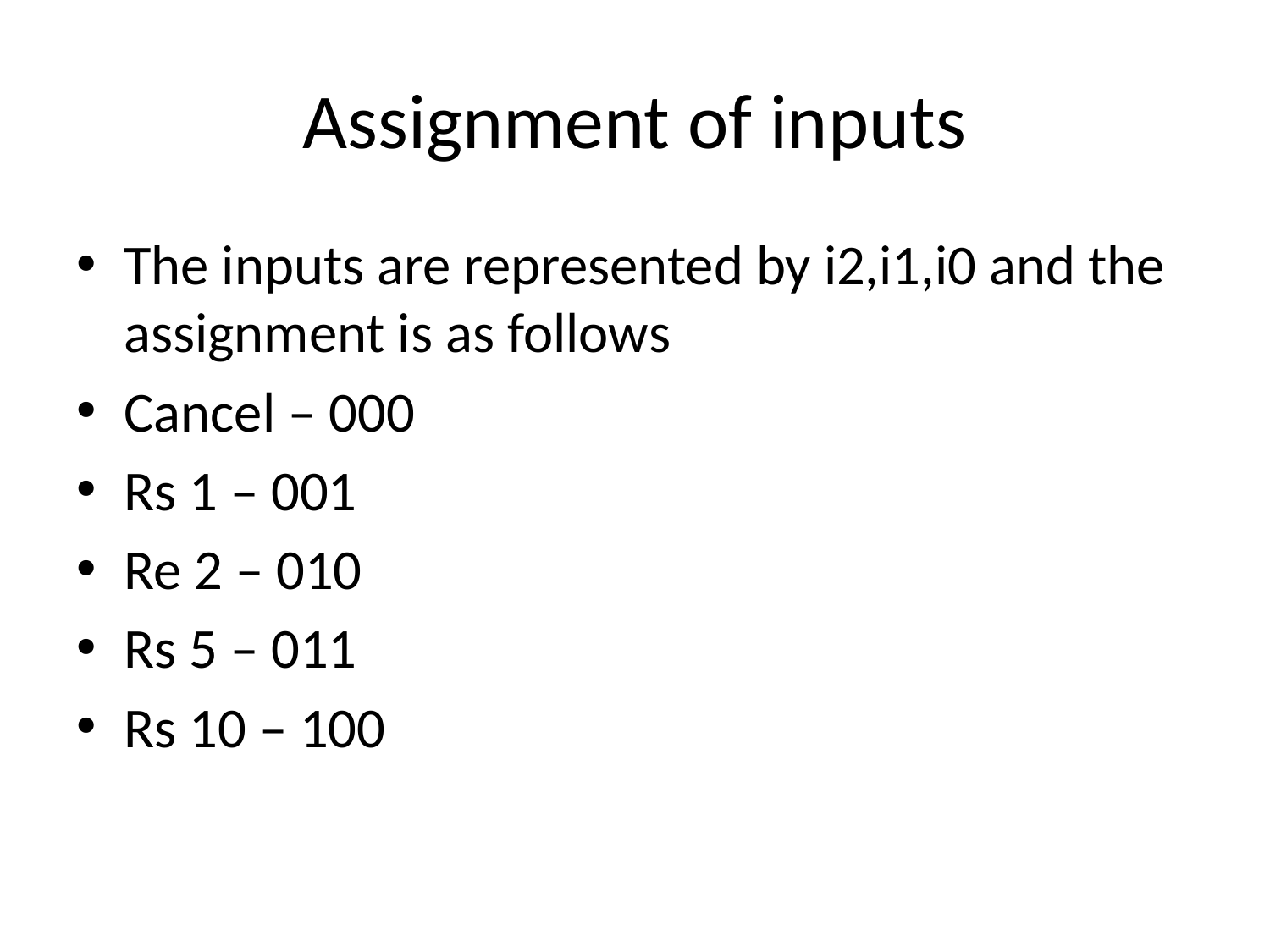

# Assignment of inputs
The inputs are represented by i2,i1,i0 and the assignment is as follows
Cancel – 000
Rs 1 – 001
Re 2 – 010
Rs 5 – 011
Rs 10 – 100